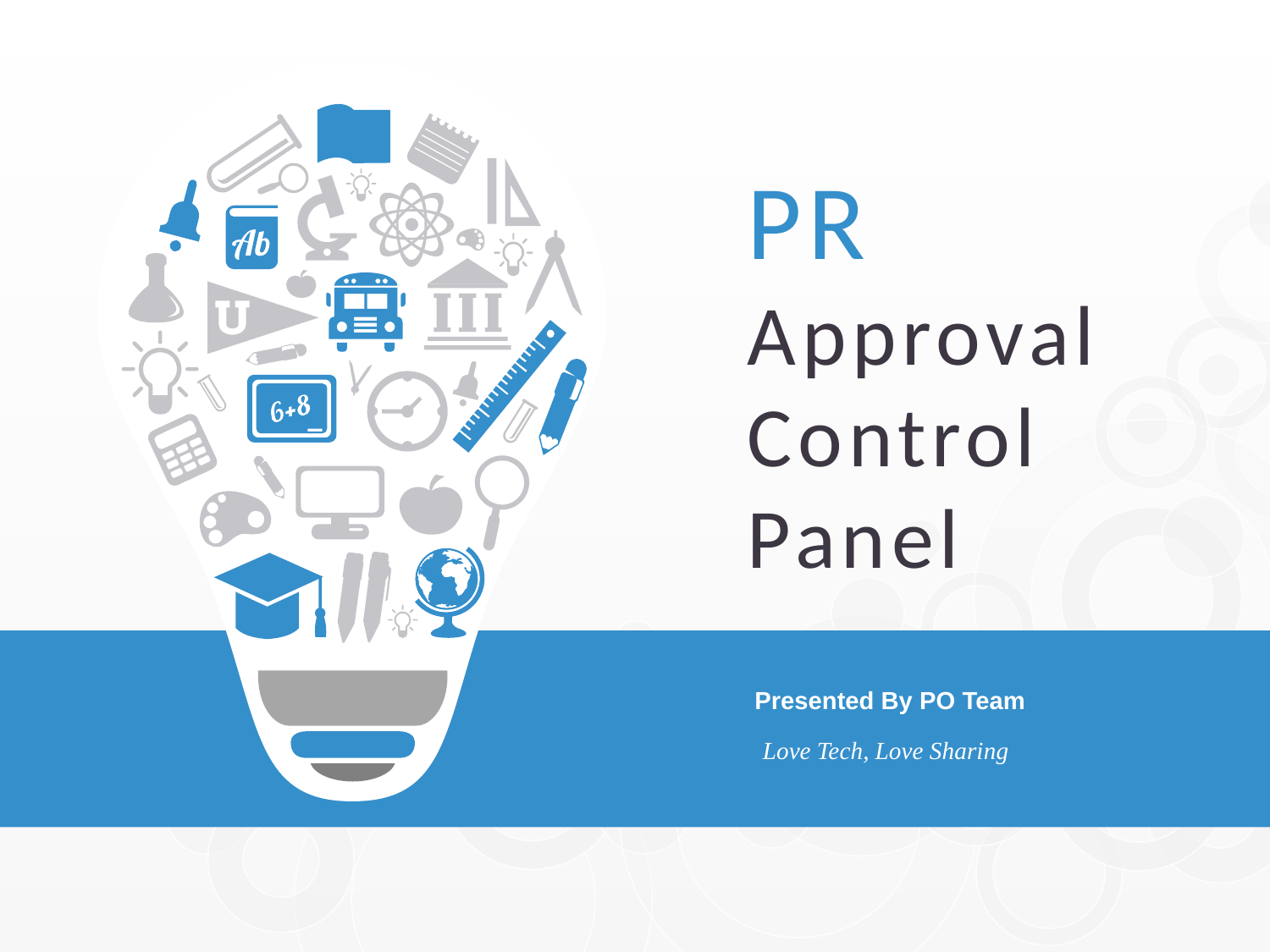

PR
Approval
Control
Panel

Presented By PO Team
Love Tech, Love Sharing